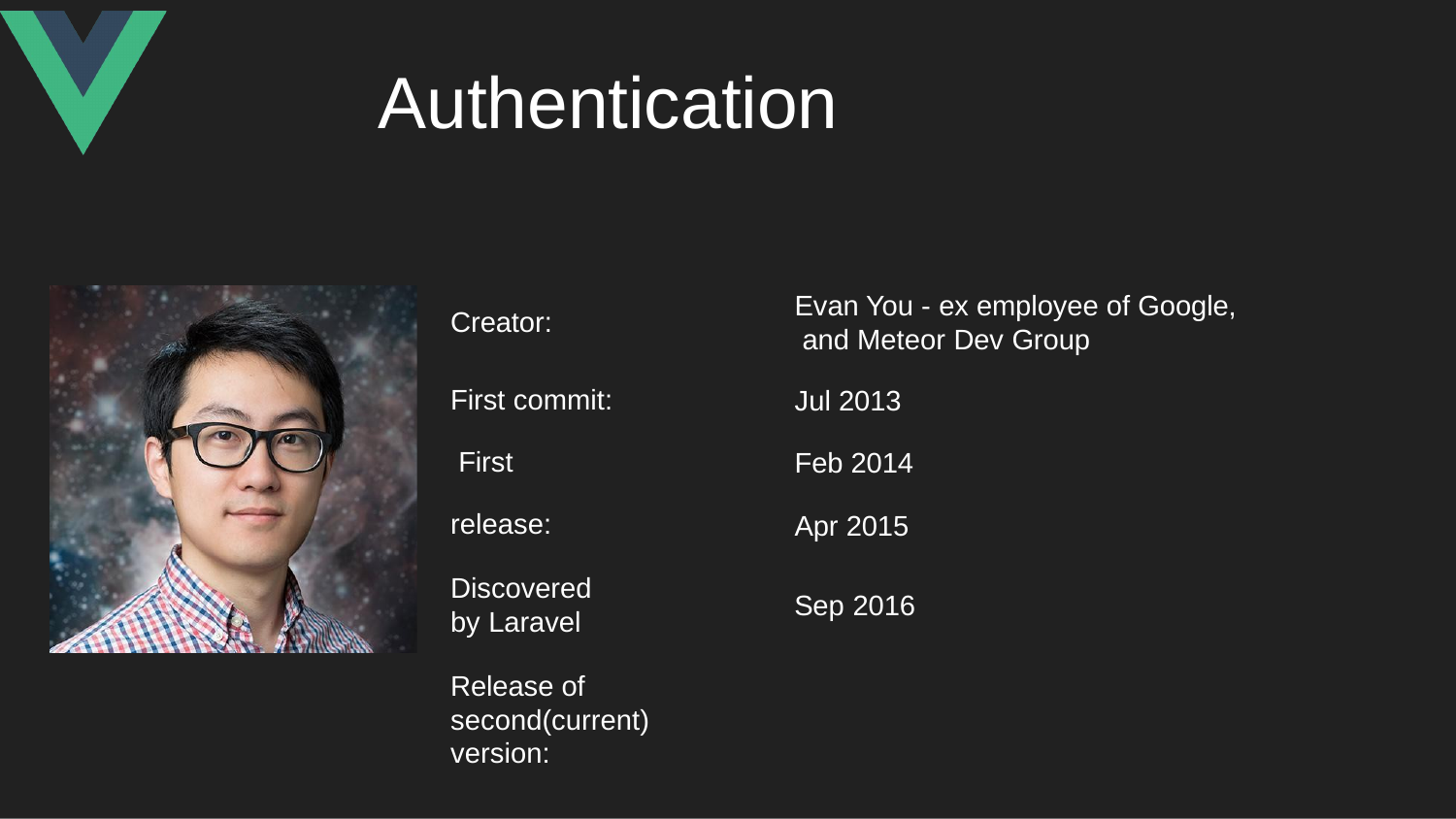

# Authentication
Evan You - ex employee of Google,  and Meteor Dev Group

Creator:
First commit:  First release:

Discovered by Laravel

Release of  second(current) version:
Jul 2013
Feb 2014
Apr 2015
Sep 2016